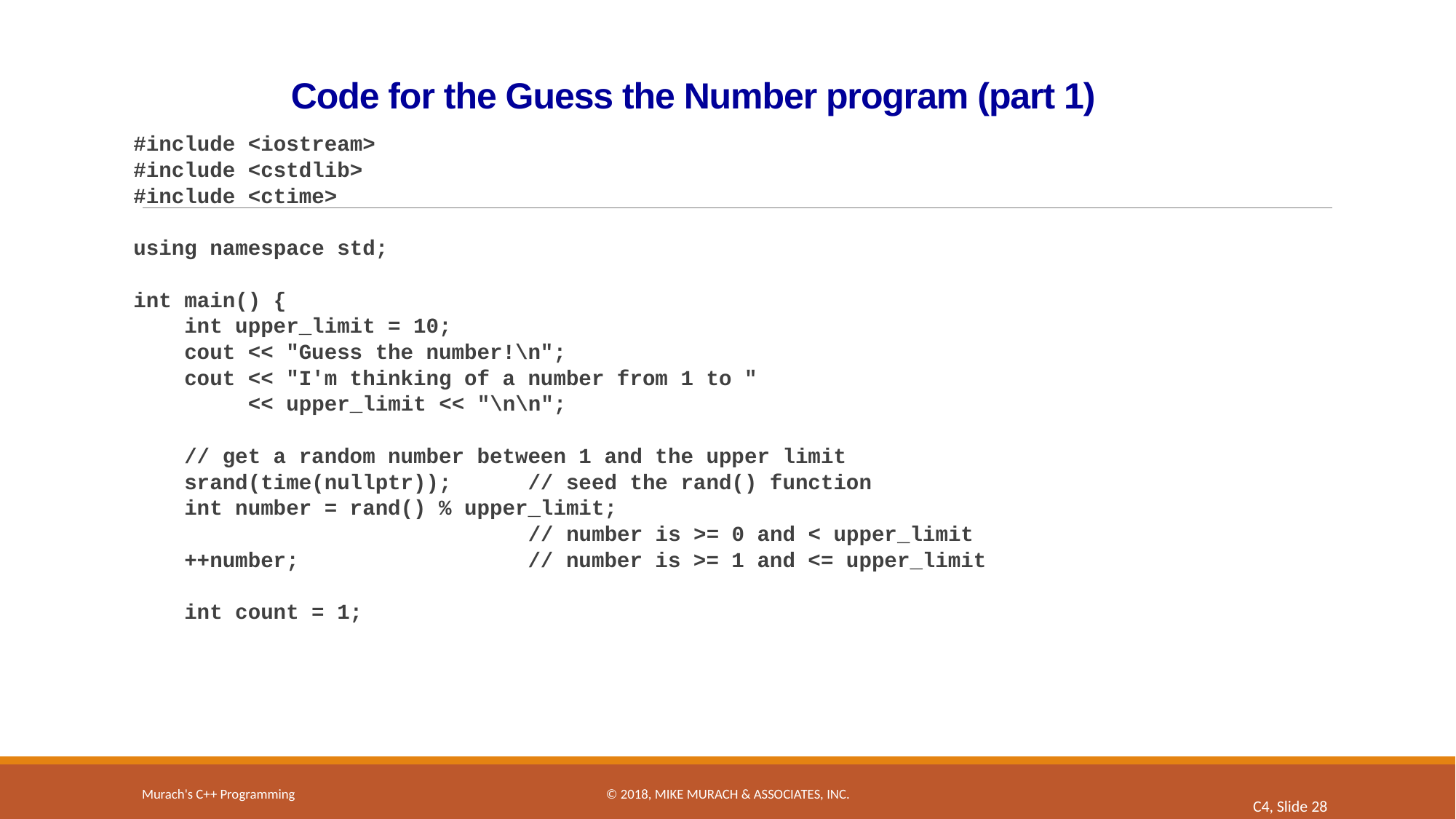

# Code for the Guess the Number program (part 1)
#include <iostream>
#include <cstdlib>
#include <ctime>

using namespace std;

int main() {
    int upper_limit = 10;
    cout << "Guess the number!\n";
    cout << "I'm thinking of a number from 1 to "
         << upper_limit << "\n\n";

    // get a random number between 1 and the upper limit
    srand(time(nullptr));      // seed the rand() function
    int number = rand() % upper_limit;
                               // number is >= 0 and < upper_limit
    ++number;                  // number is >= 1 and <= upper_limit

    int count = 1;

Murach's C++ Programming
© 2018, Mike Murach & Associates, Inc.

C4, Slide 28